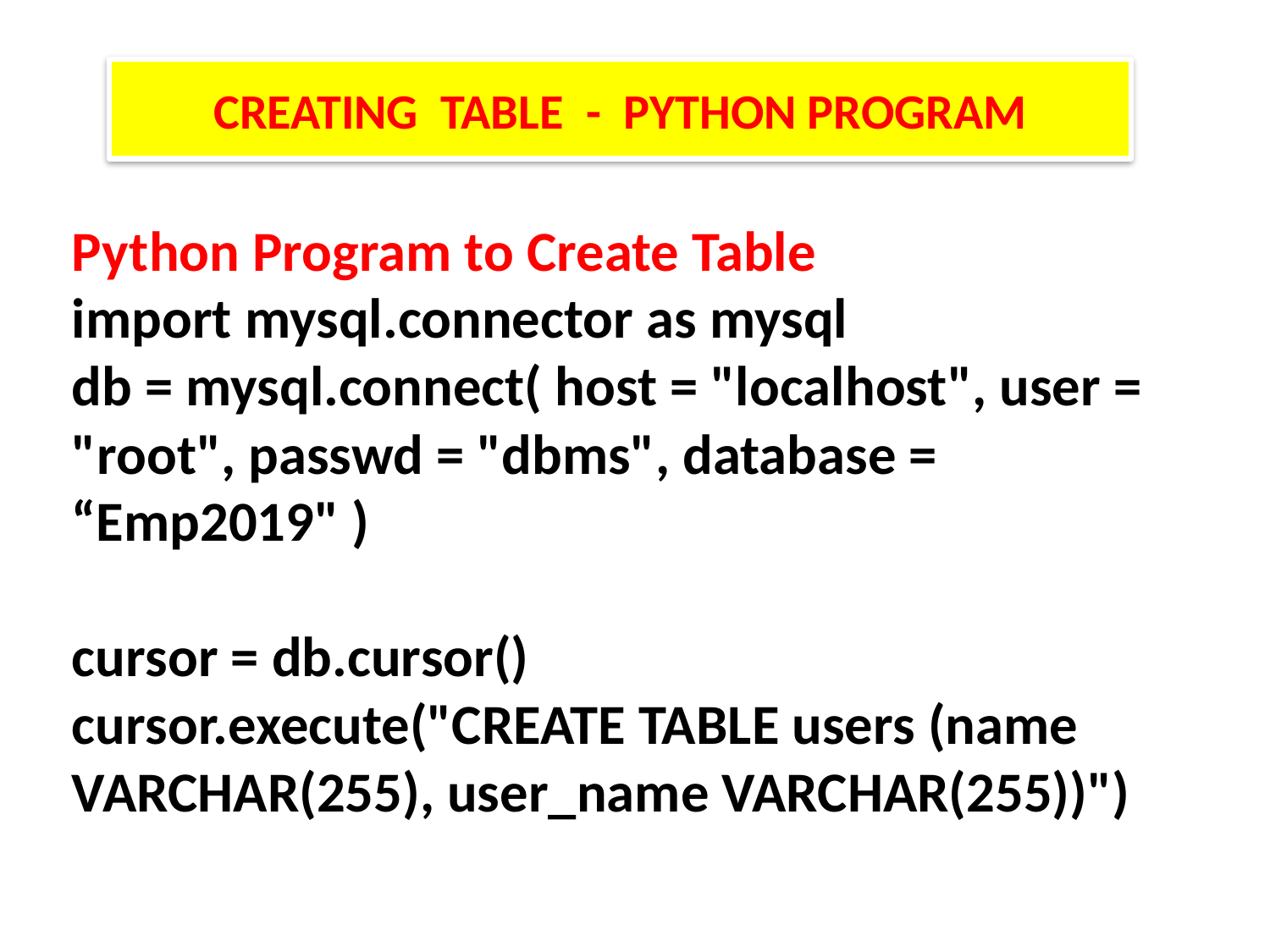

CREATING  TABLE  -  PYTHON PROGRAM
Python Program to Create Table
import mysql.connector as mysql
db = mysql.connect( host = "localhost", user = "root", passwd = "dbms", database = “Emp2019" )

cursor = db.cursor()
cursor.execute("CREATE TABLE users (name VARCHAR(255), user_name VARCHAR(255))")